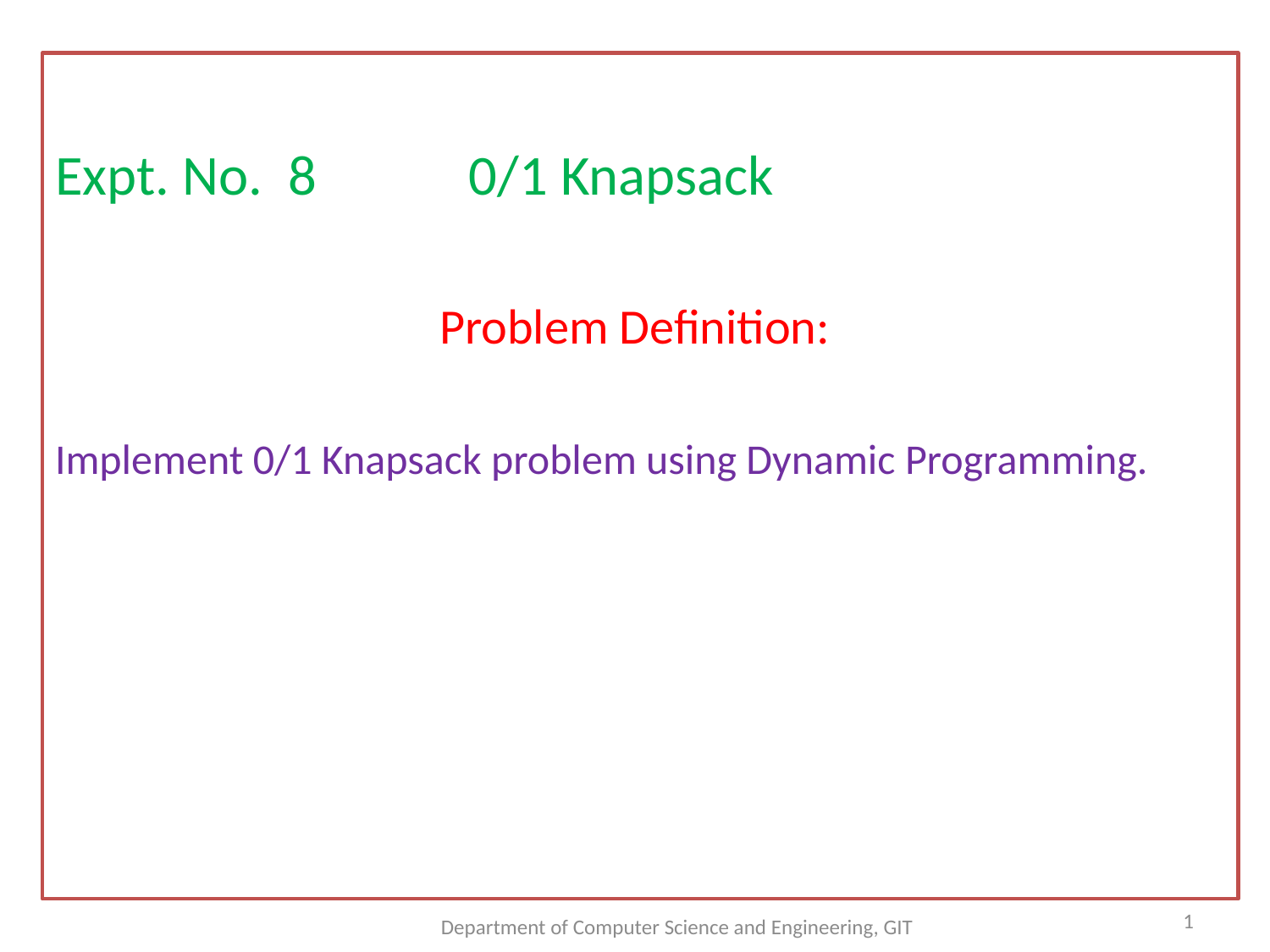

Expt. No.  8            0/1 Knapsack

Problem Definition:

Implement 0/1 Knapsack problem using Dynamic Programming.

1
Department of Computer Science and Engineering, GIT